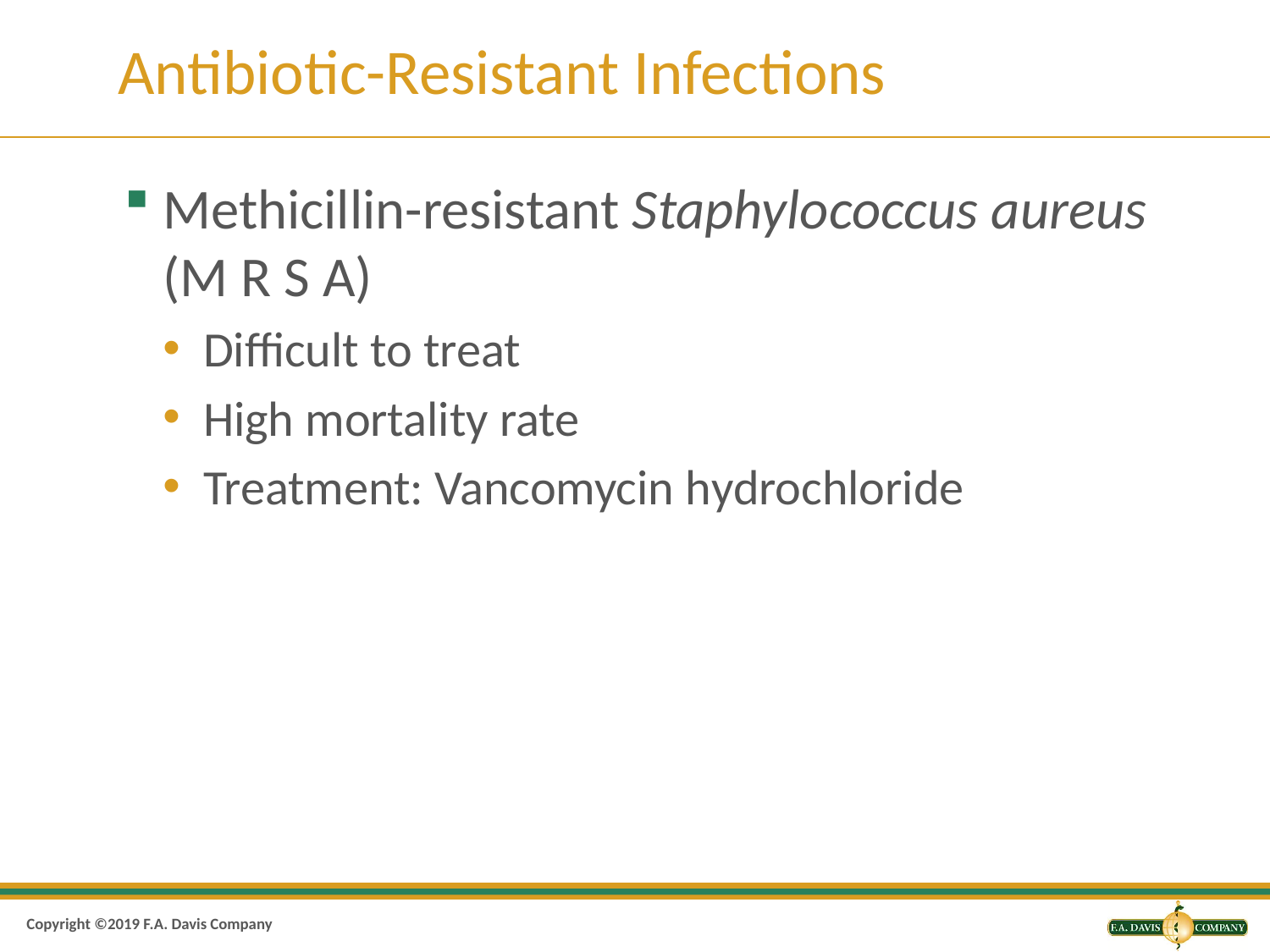

# Antibiotic-Resistant Infections
Methicillin-resistant Staphylococcus aureus (M R S A)
Difficult to treat
High mortality rate
Treatment: Vancomycin hydrochloride